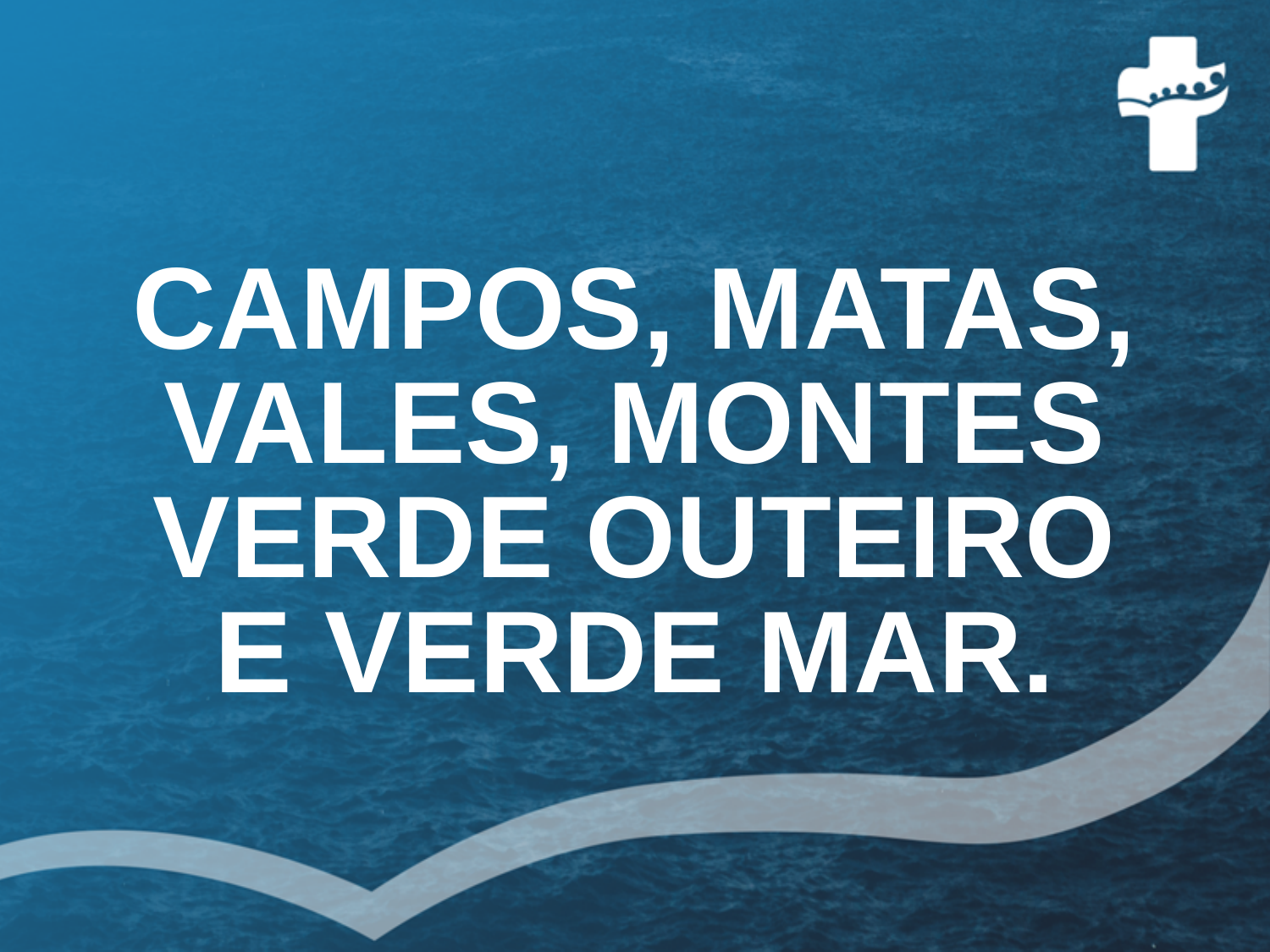

# CAMPOS, MATAS, VALES, MONTES VERDE OUTEIRO E VERDE MAR.